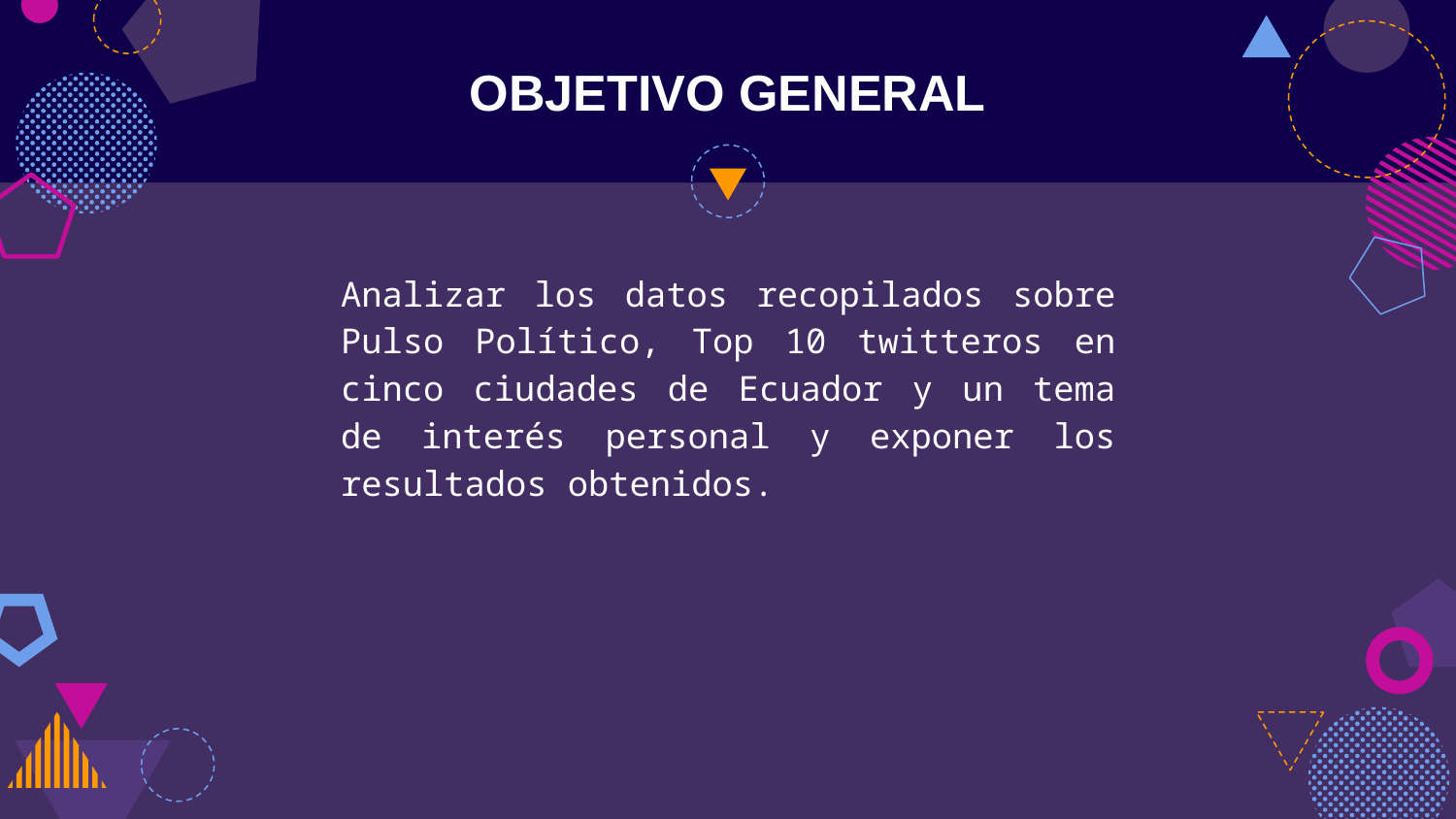

# OBJETIVO GENERAL
Analizar los datos recopilados sobre Pulso Político, Top 10 twitteros en cinco ciudades de Ecuador y un tema de interés personal y exponer los resultados obtenidos.